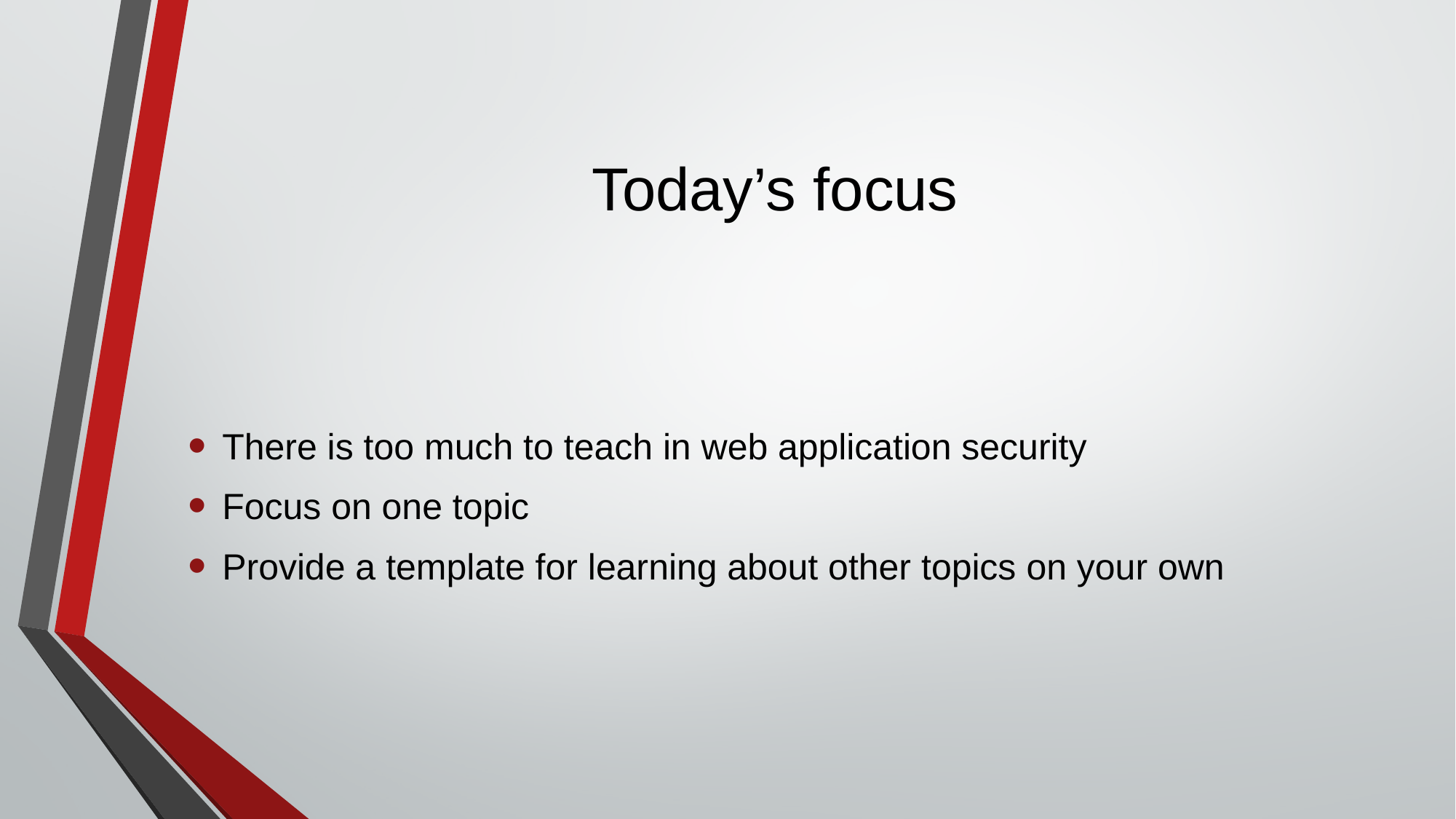

# Today’s focus
There is too much to teach in web application security
Focus on one topic
Provide a template for learning about other topics on your own